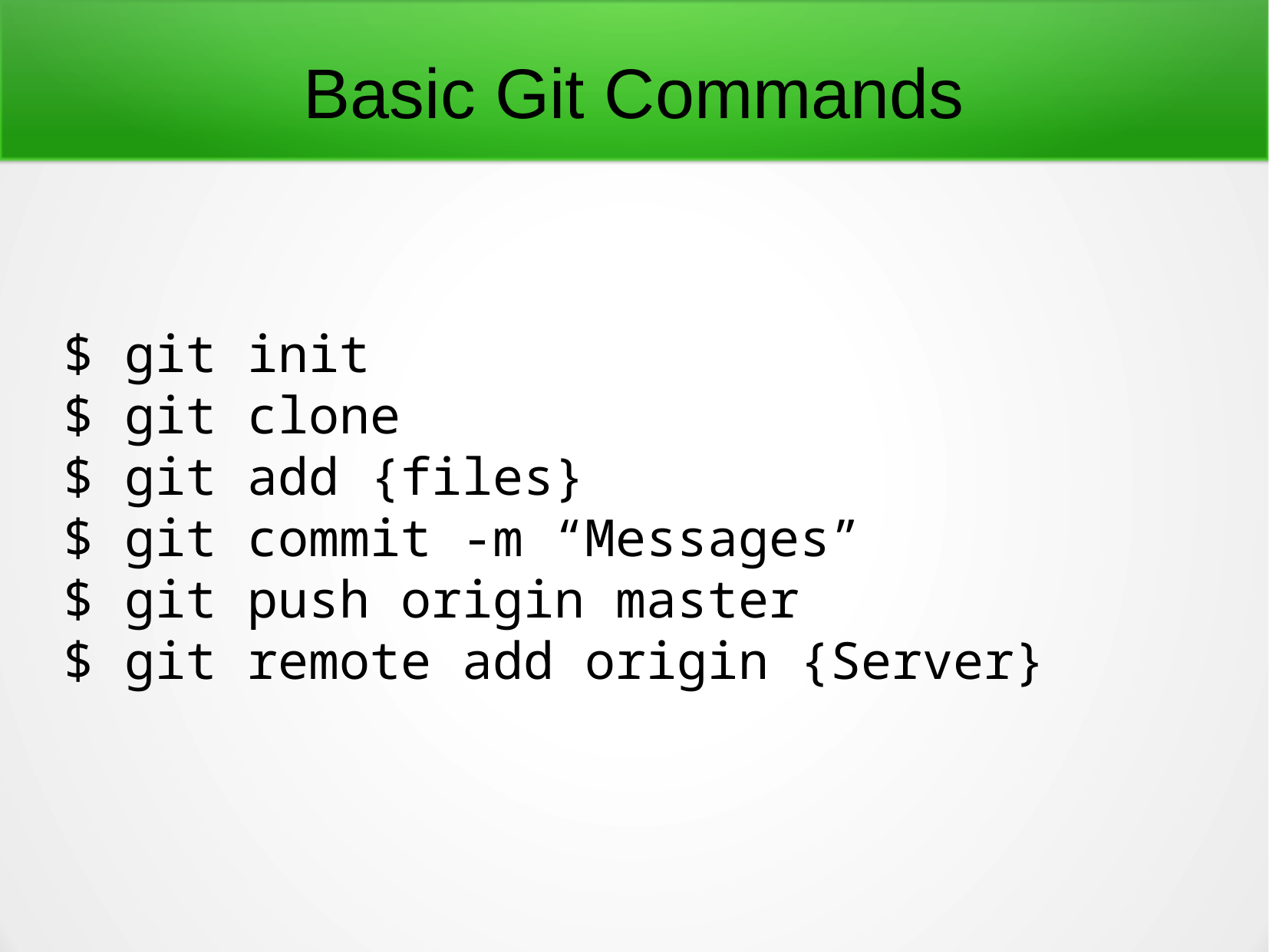

Basic Git Commands
$ git init
$ git clone
$ git add {files}
$ git commit -m “Messages”
$ git push origin master
$ git remote add origin {Server}